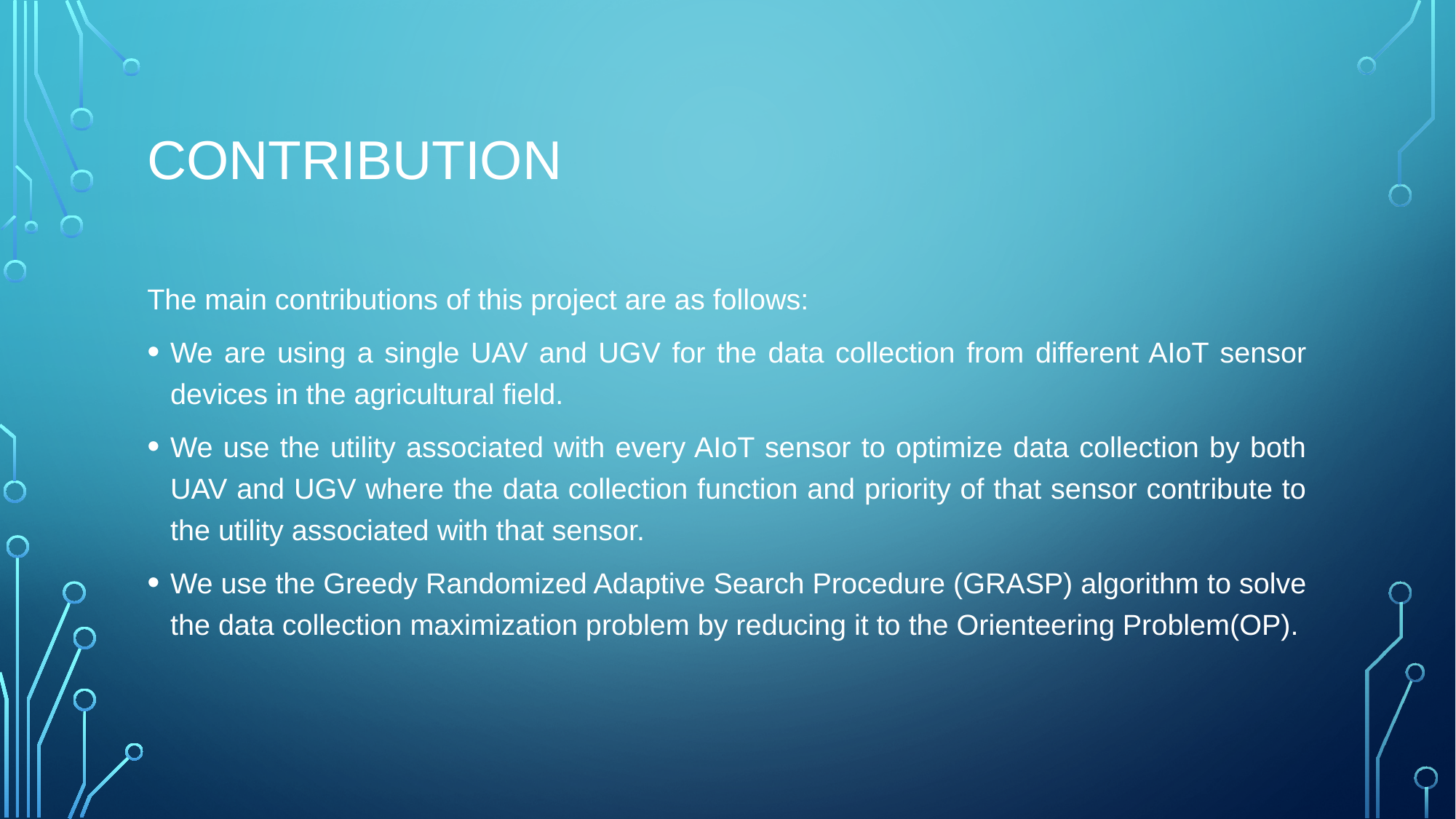

# contribution
The main contributions of this project are as follows:
We are using a single UAV and UGV for the data collection from different AIoT sensor devices in the agricultural field.
We use the utility associated with every AIoT sensor to optimize data collection by both UAV and UGV where the data collection function and priority of that sensor contribute to the utility associated with that sensor.
We use the Greedy Randomized Adaptive Search Procedure (GRASP) algorithm to solve the data collection maximization problem by reducing it to the Orienteering Problem(OP).